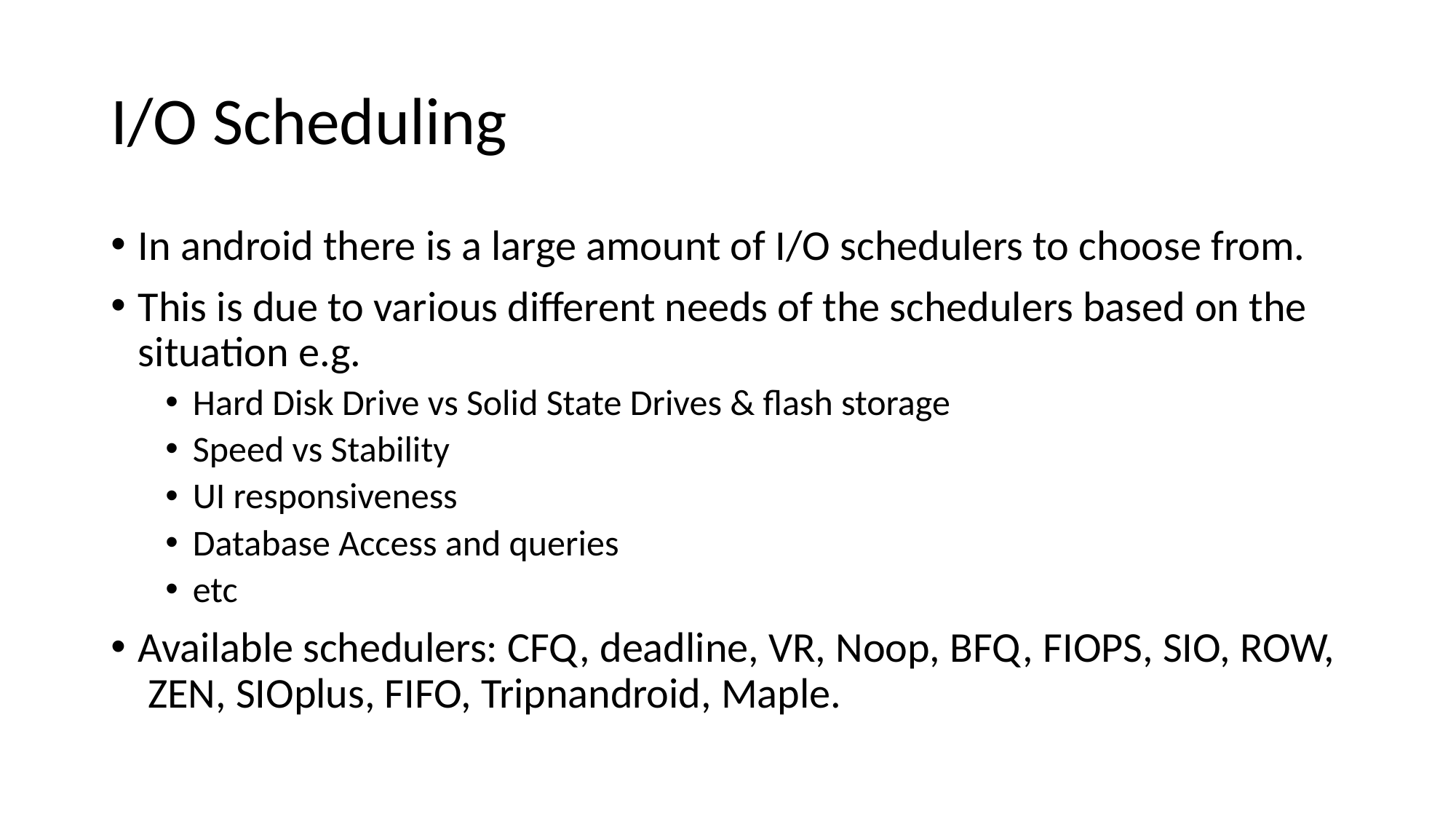

# I/O Scheduling
In android there is a large amount of I/O schedulers to choose from.
This is due to various different needs of the schedulers based on the situation e.g.
Hard Disk Drive vs Solid State Drives & flash storage
Speed vs Stability
UI responsiveness
Database Access and queries
etc
Available schedulers: CFQ, deadline, VR, Noop, BFQ, FIOPS, SIO, ROW,  ZEN, SIOplus, FIFO, Tripnandroid, Maple.